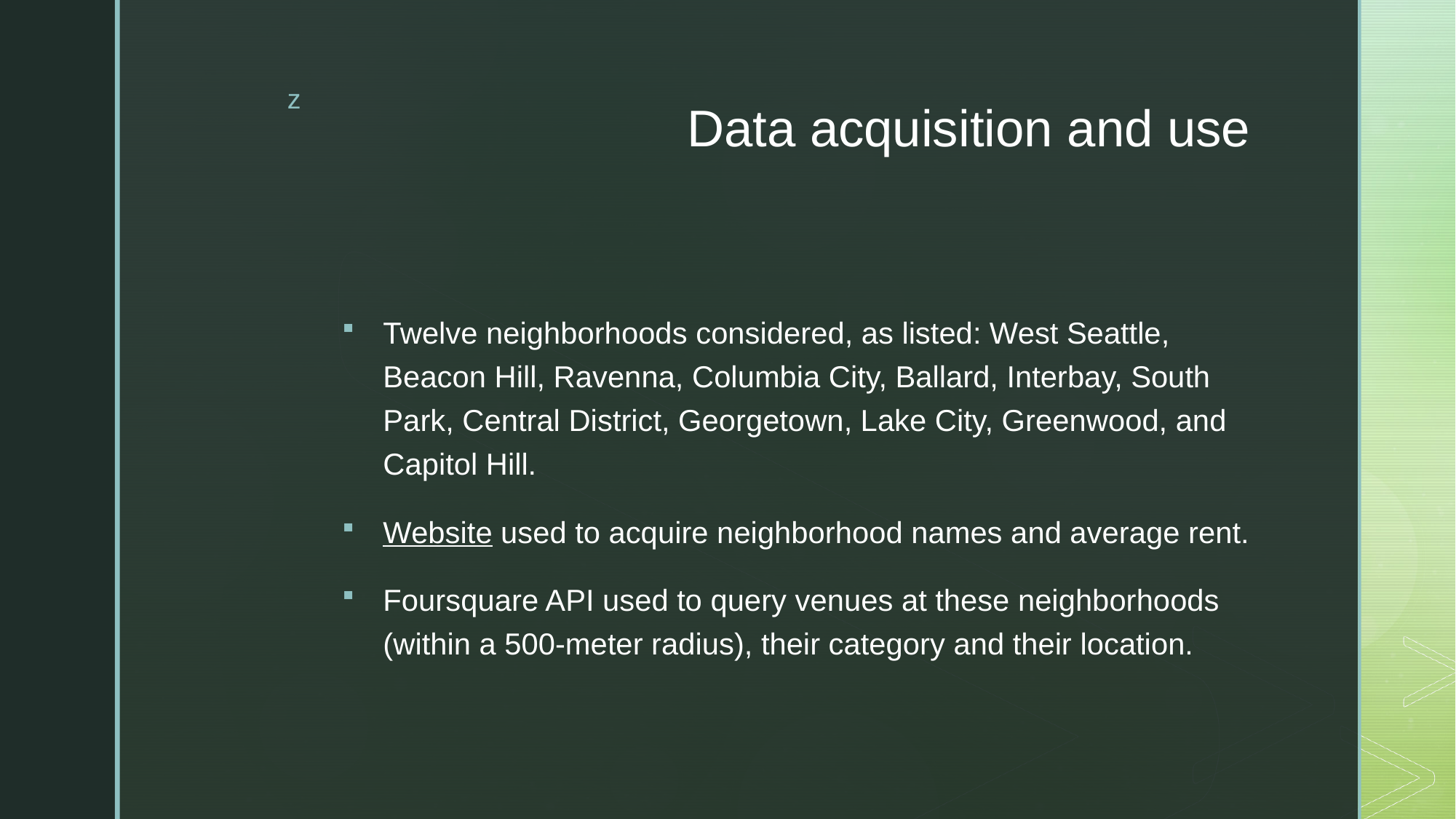

# Data acquisition and use
Twelve neighborhoods considered, as listed: West Seattle, Beacon Hill, Ravenna, Columbia City, Ballard, Interbay, South Park, Central District, Georgetown, Lake City, Greenwood, and Capitol Hill.
Website used to acquire neighborhood names and average rent.
Foursquare API used to query venues at these neighborhoods (within a 500-meter radius), their category and their location.